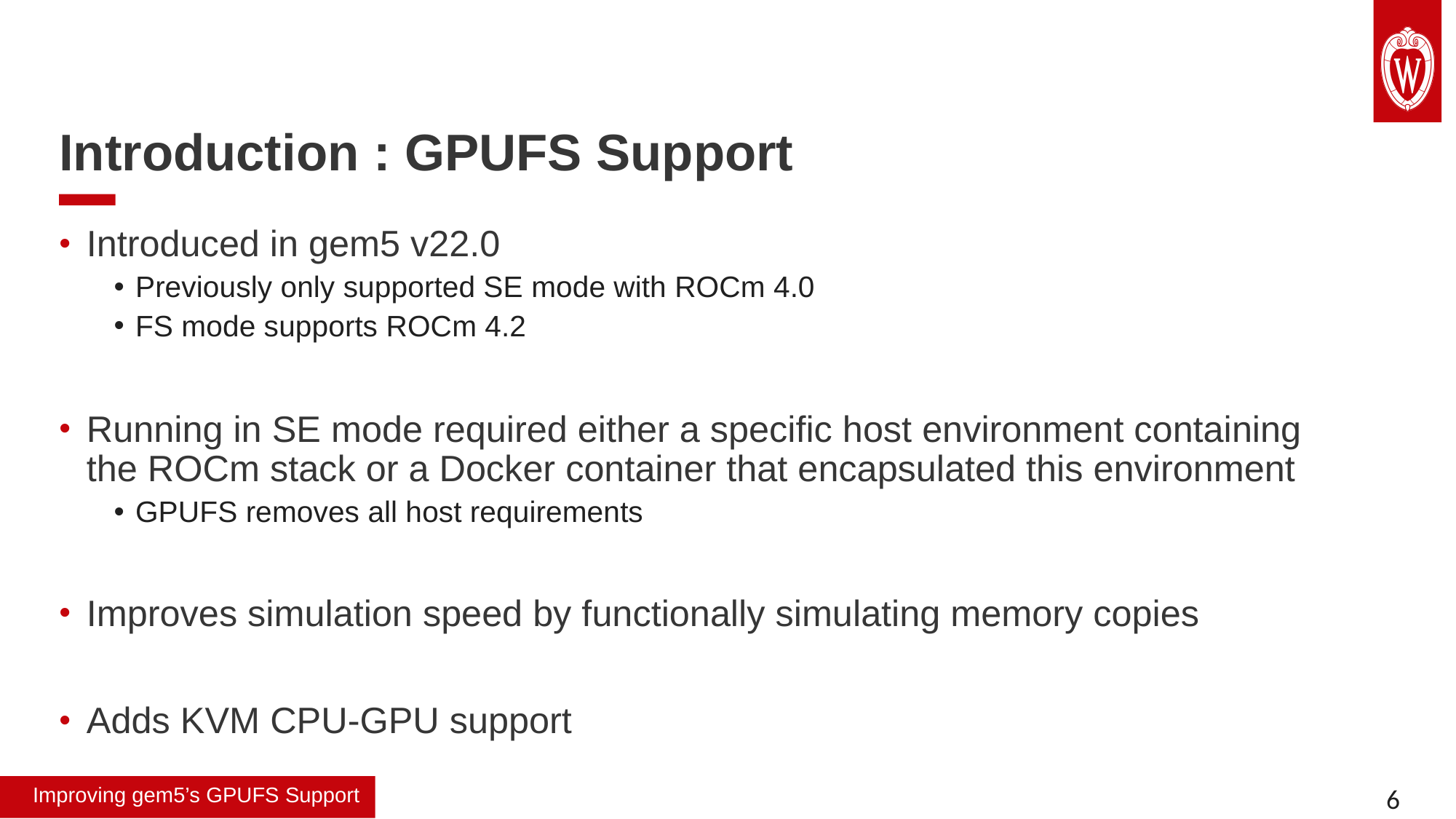

Introduction : GPUFS Support
Introduced in gem5 v22.0
Previously only supported SE mode with ROCm 4.0
FS mode supports ROCm 4.2

Running in SE mode required either a specific host environment containing the ROCm stack or a Docker container that encapsulated this environment
GPUFS removes all host requirements

Improves simulation speed by functionally simulating memory copies

Adds KVM CPU-GPU support

Improving gem5’s GPUFS Support